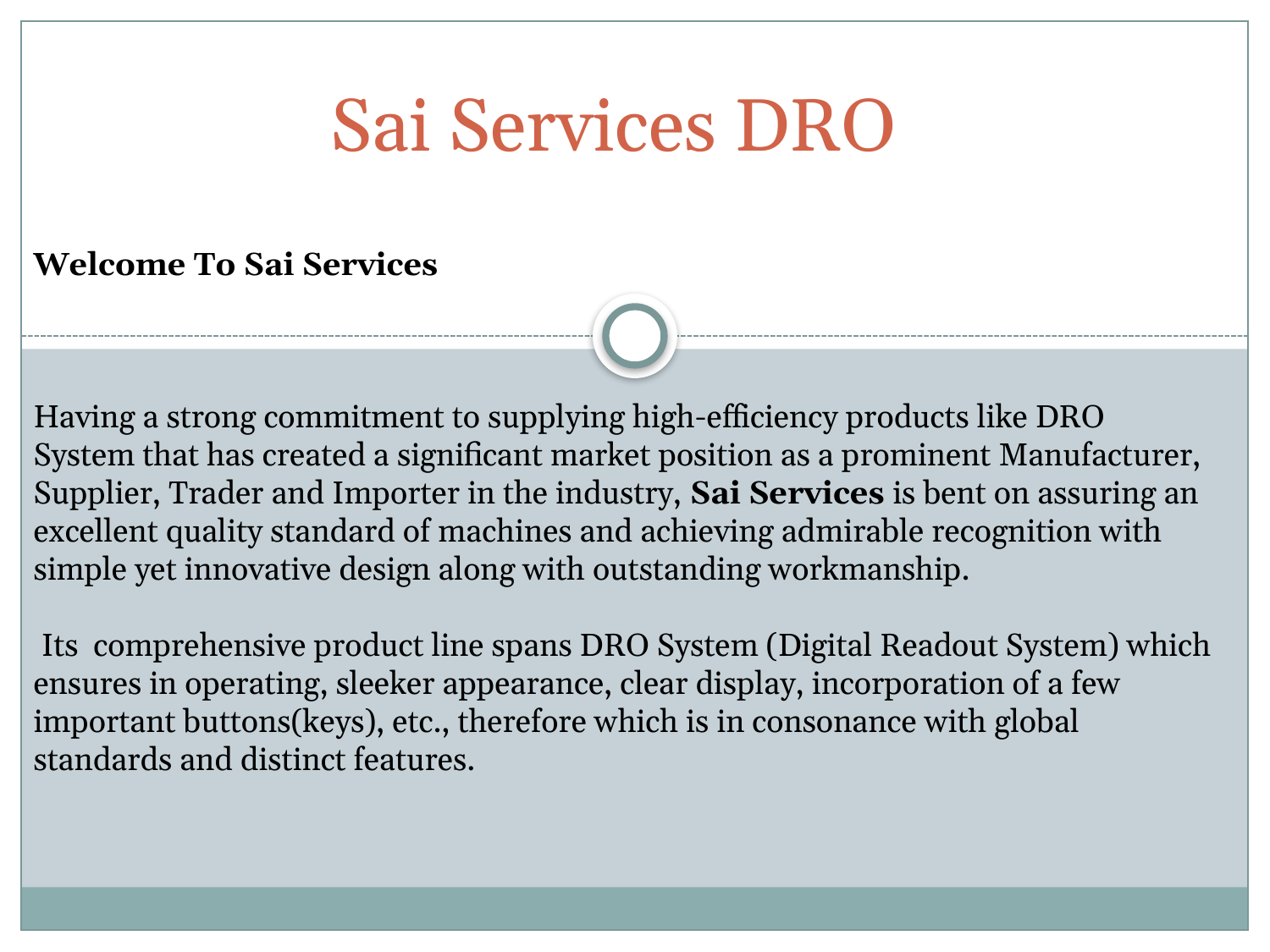

# Sai Services DRO
Welcome To Sai Services

Having a strong commitment to supplying high-efficiency products like DRO System that has created a significant market position as a prominent Manufacturer, Supplier, Trader and Importer in the industry, Sai Services is bent on assuring an excellent quality standard of machines and achieving admirable recognition with simple yet innovative design along with outstanding workmanship.

 Its  comprehensive product line spans DRO System (Digital Readout System) which ensures in operating, sleeker appearance, clear display, incorporation of a few important buttons(keys), etc., therefore which is in consonance with global standards and distinct features.